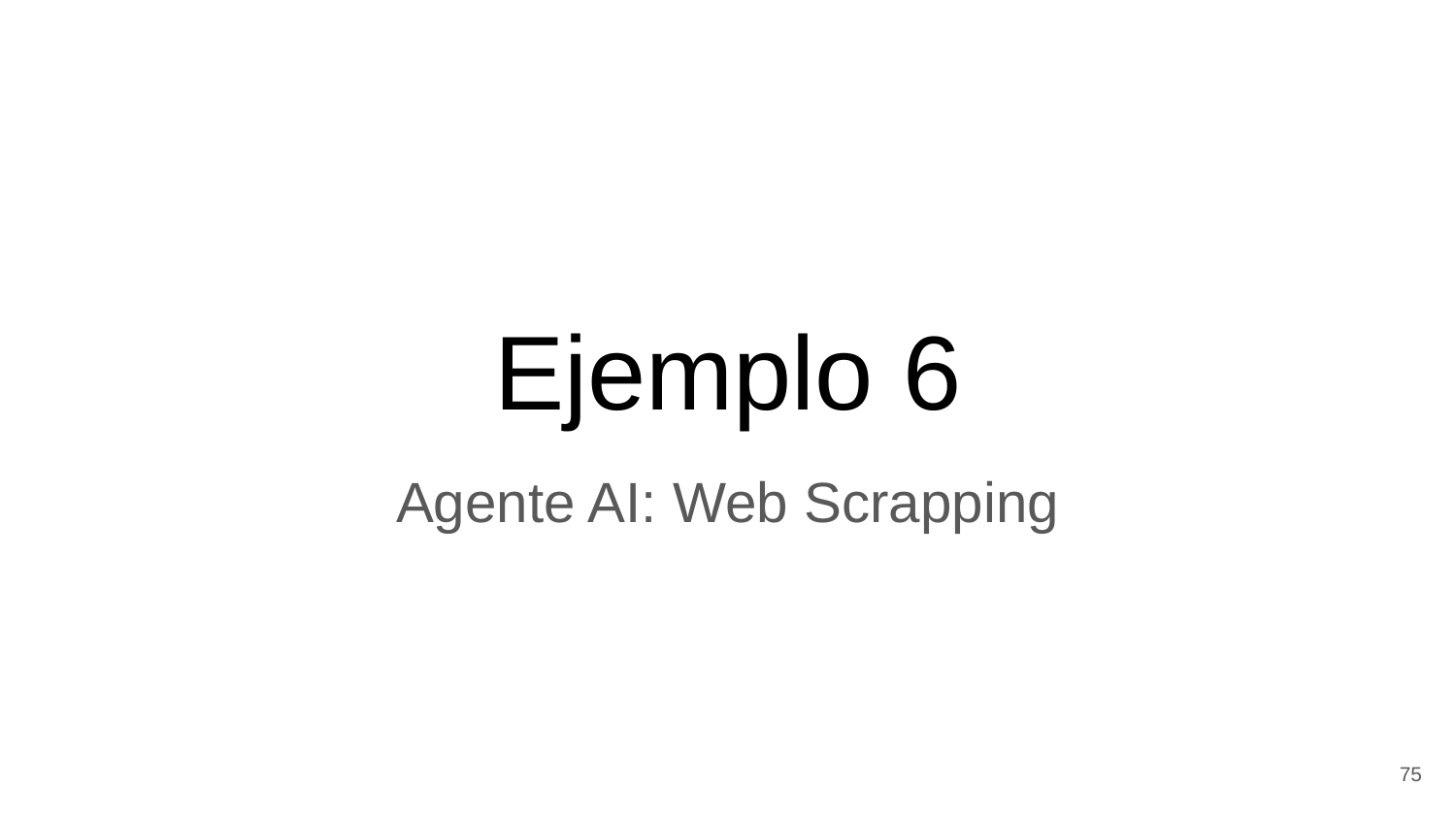

# Ejemplo 6
Agente AI: Web Scrapping
75